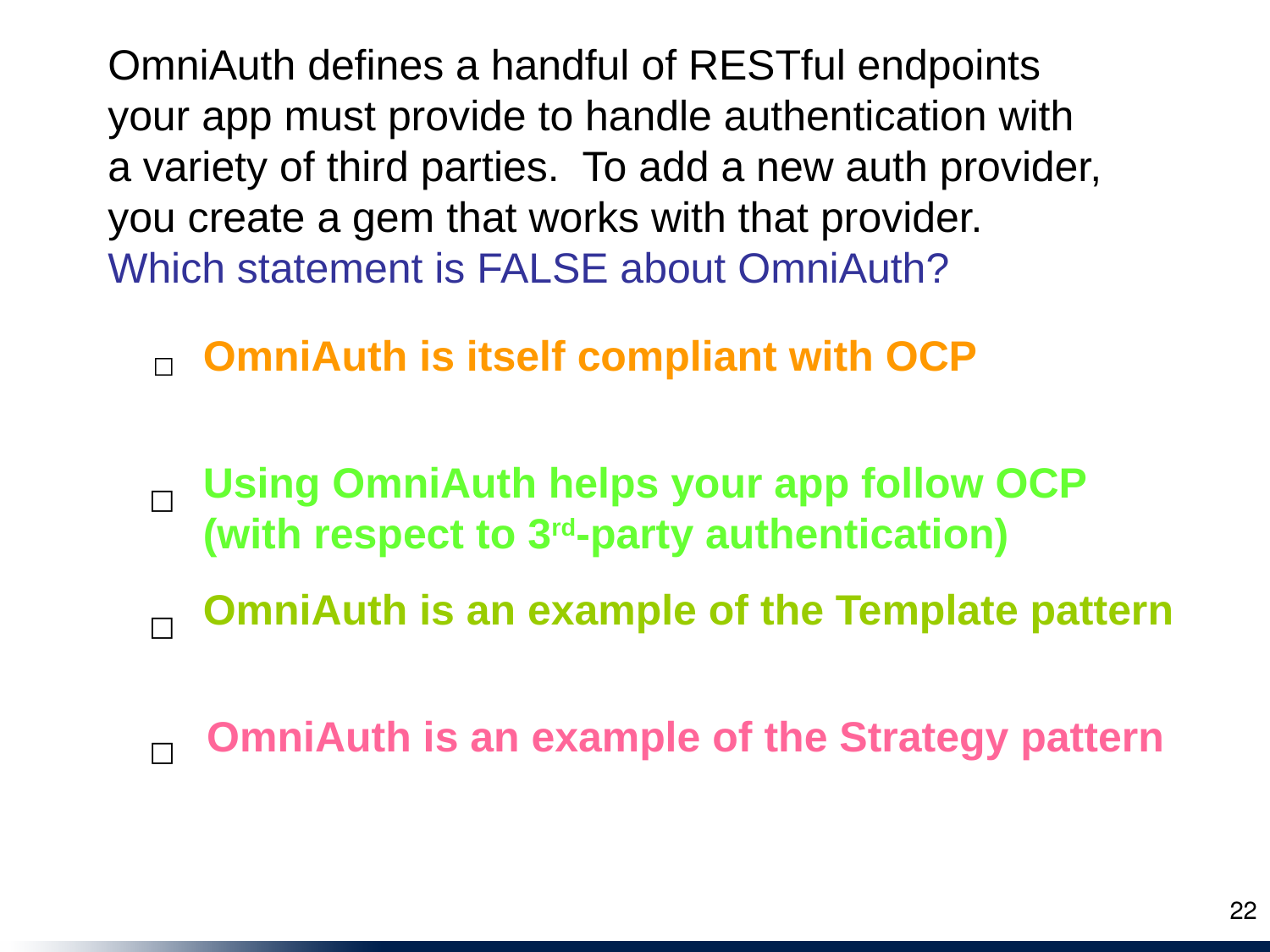

OmniAuth defines a handful of RESTful endpoints your app must provide to handle authentication with a variety of third parties.  To add a new auth provider, you create a gem that works with that provider.
Which statement is FALSE about OmniAuth?
OmniAuth is itself compliant with OCP
☐
Using OmniAuth helps your app follow OCP  (with respect to 3rd-party authentication)
☐
OmniAuth is an example of the Template pattern
☐
OmniAuth is an example of the Strategy pattern
☐
22